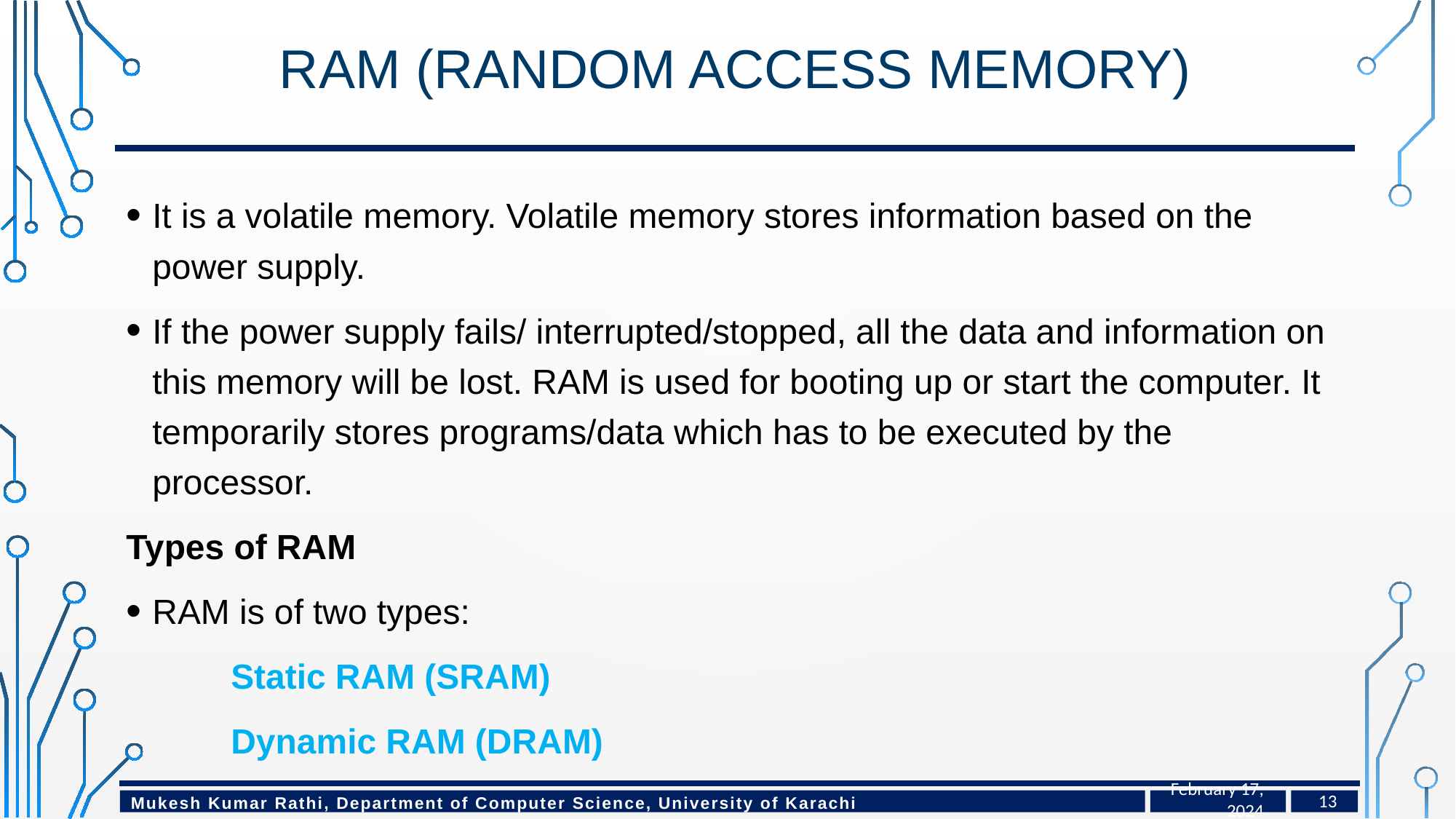

# RAM (Random Access Memory)
It is a volatile memory. Volatile memory stores information based on the power supply.
If the power supply fails/ interrupted/stopped, all the data and information on this memory will be lost. RAM is used for booting up or start the computer. It temporarily stores programs/data which has to be executed by the processor.
Types of RAM
RAM is of two types:
	Static RAM (SRAM)
	Dynamic RAM (DRAM)

February 17, 2024
13